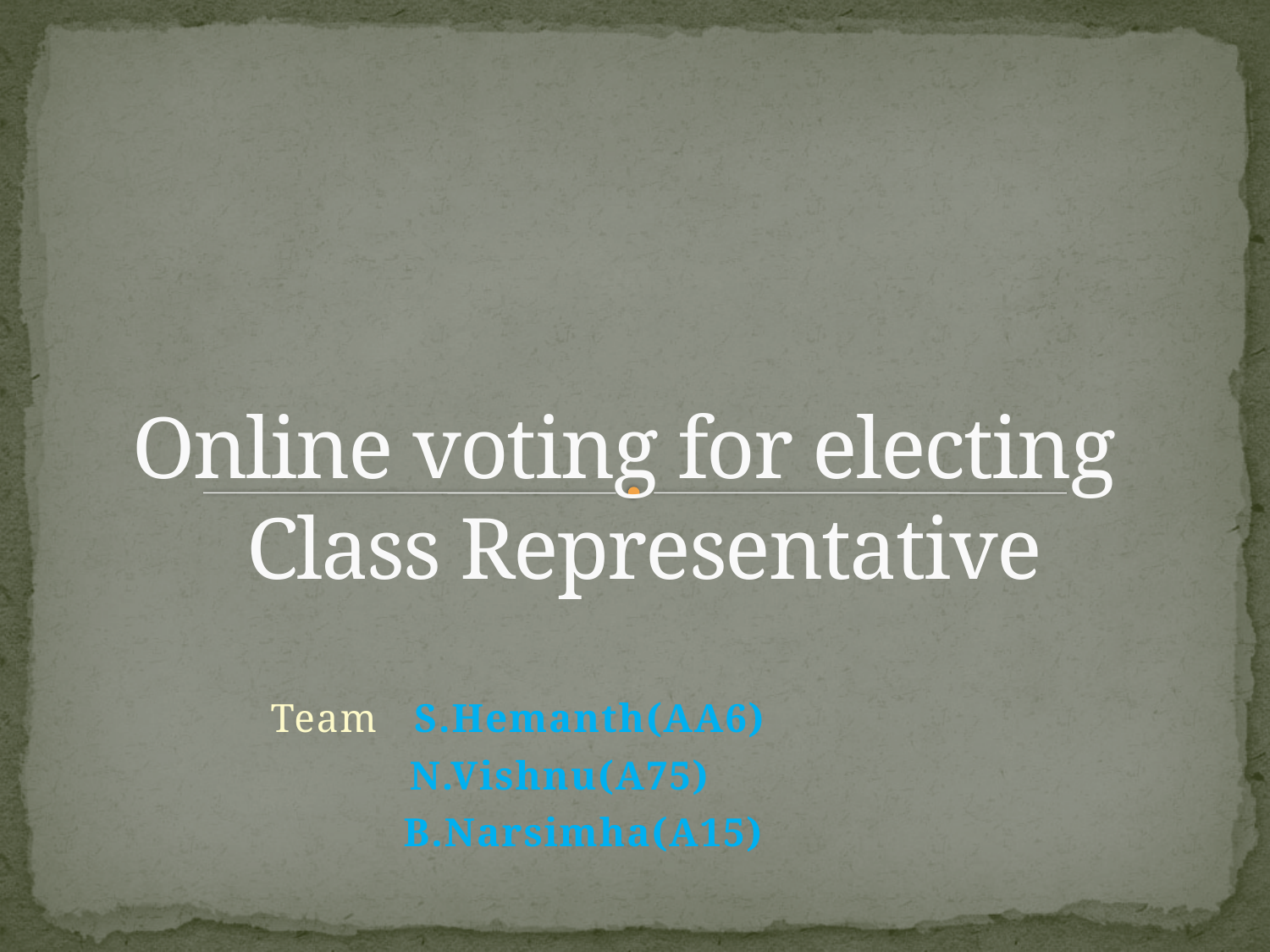

# Online voting for electing Class Representative
Team   S.Hemanth(AA6)
       N.Vishnu(A75)
           B.Narsimha(A15)